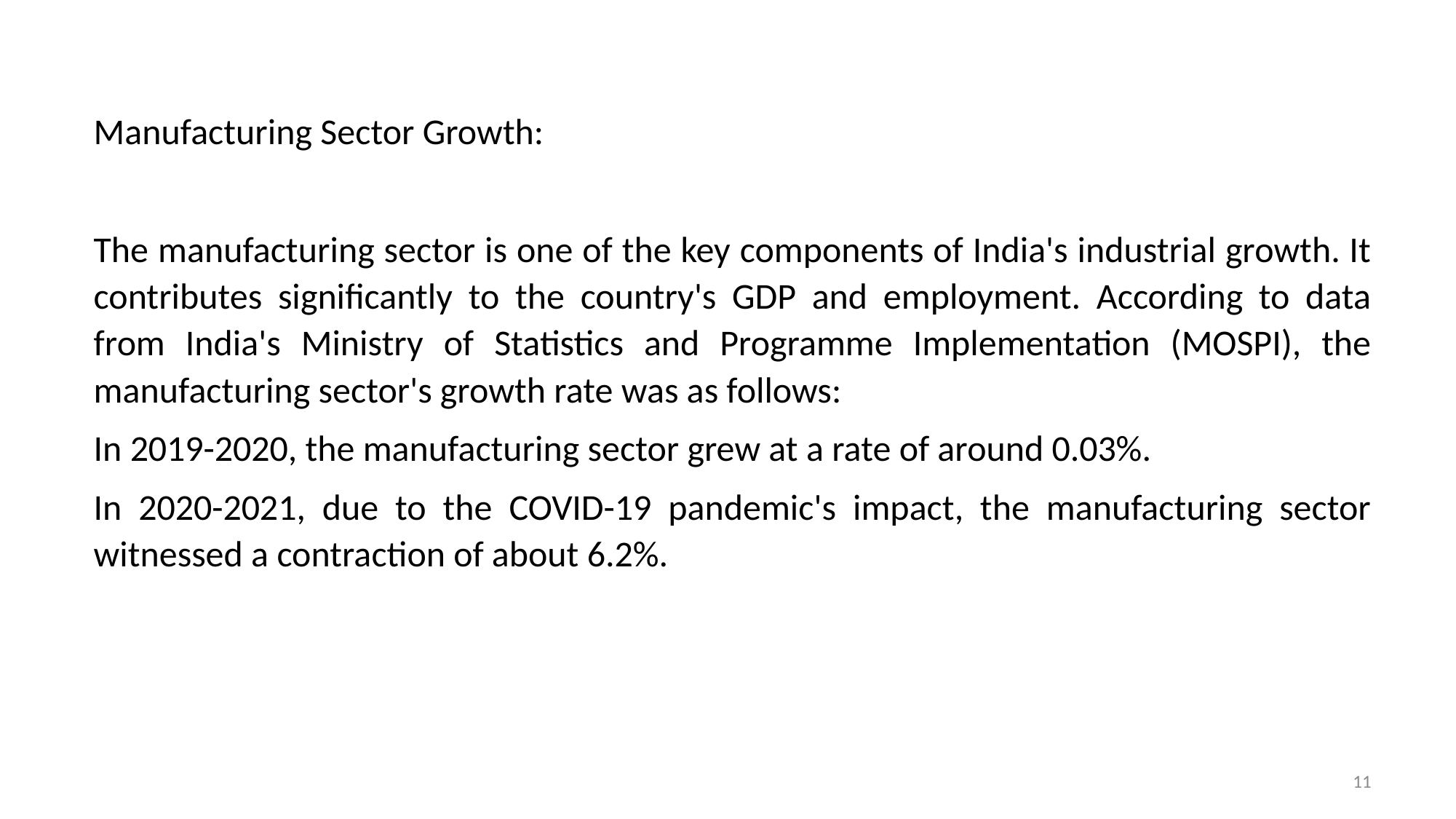

Manufacturing Sector Growth:

The manufacturing sector is one of the key components of India's industrial growth. It contributes significantly to the country's GDP and employment. According to data from India's Ministry of Statistics and Programme Implementation (MOSPI), the manufacturing sector's growth rate was as follows:
In 2019-2020, the manufacturing sector grew at a rate of around 0.03%.
In 2020-2021, due to the COVID-19 pandemic's impact, the manufacturing sector witnessed a contraction of about 6.2%.

11